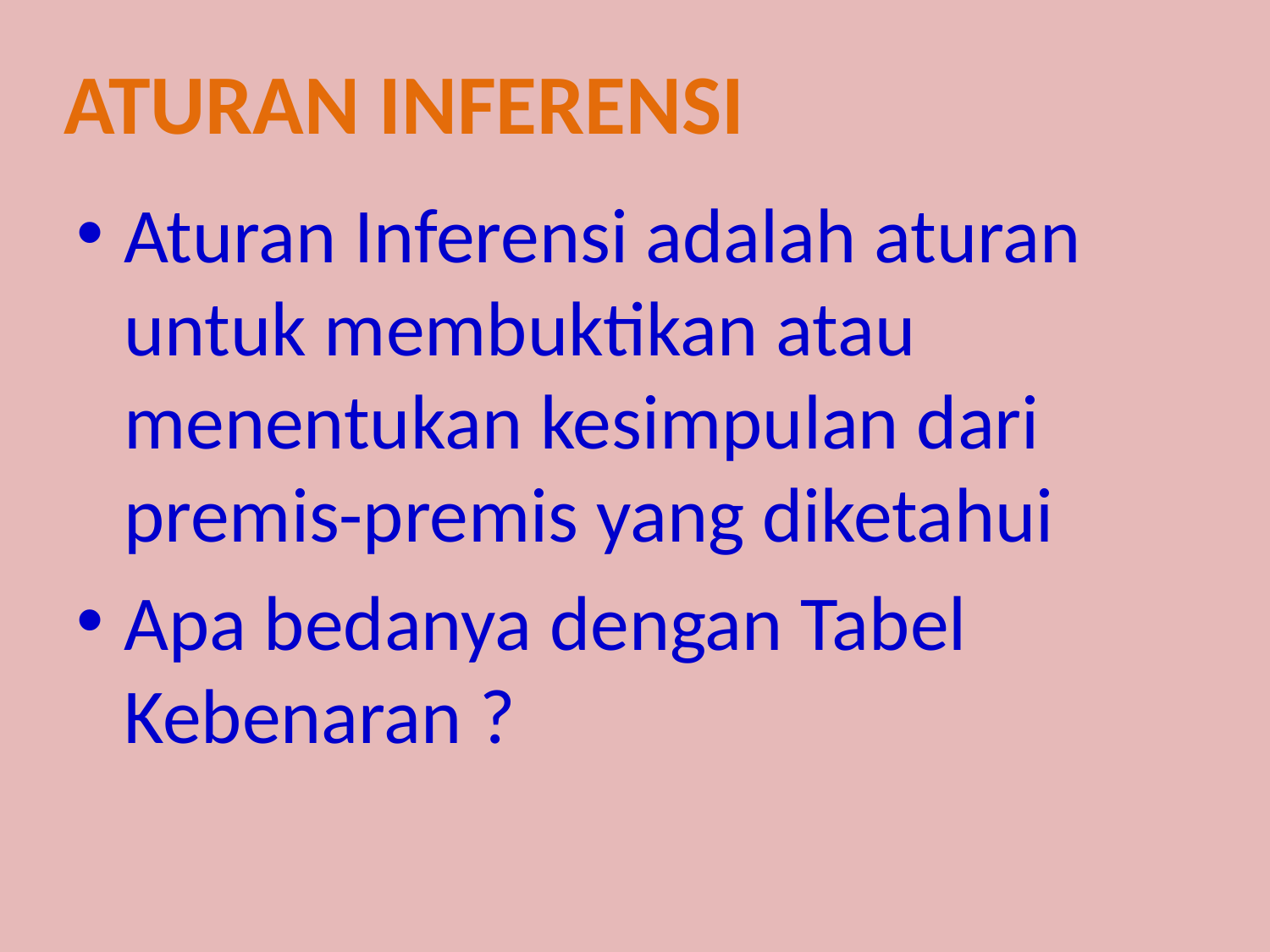

Aturan inferensi
Aturan Inferensi adalah aturan untuk membuktikan atau menentukan kesimpulan dari premis-premis yang diketahui
Apa bedanya dengan Tabel Kebenaran ?